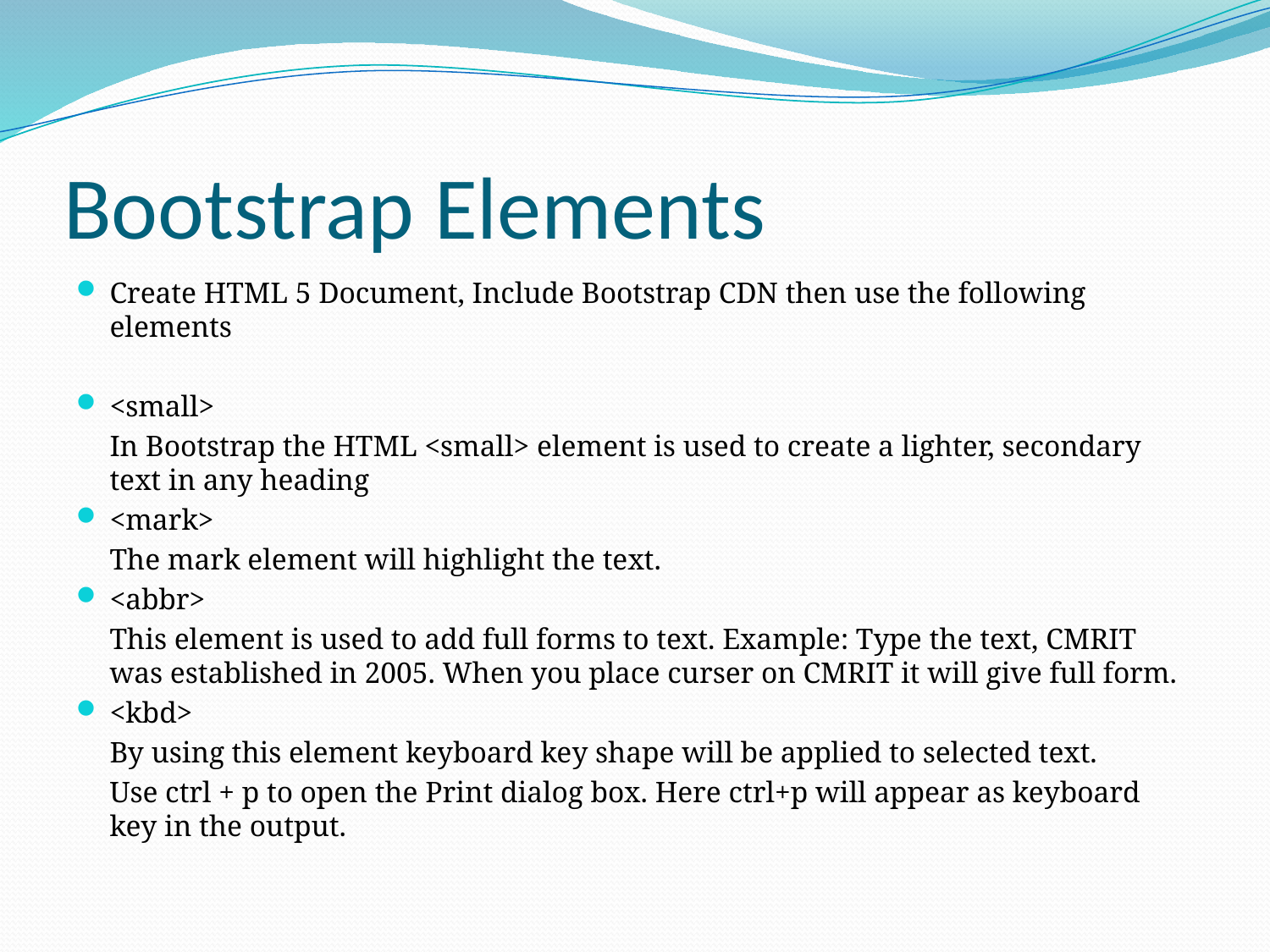

# Bootstrap Elements
Create HTML 5 Document, Include Bootstrap CDN then use the following elements

<small>
	In Bootstrap the HTML <small> element is used to create a lighter, secondary text in any heading
<mark>
	The mark element will highlight the text.
<abbr>
	This element is used to add full forms to text. Example: Type the text, CMRIT was established in 2005. When you place curser on CMRIT it will give full form.
<kbd>
	By using this element keyboard key shape will be applied to selected text.
	Use ctrl + p to open the Print dialog box. Here ctrl+p will appear as keyboard key in the output.